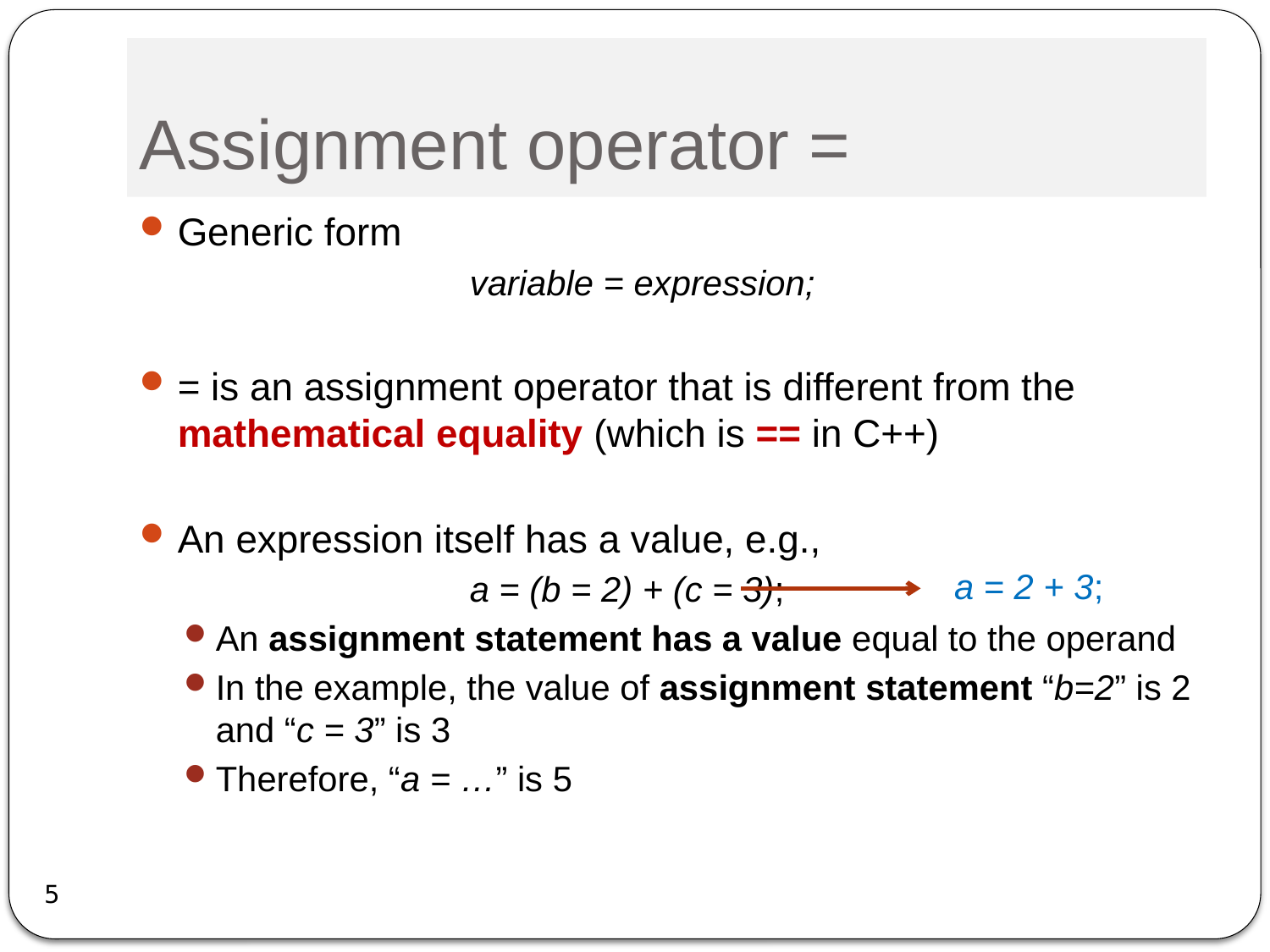

# Assignment operator =
Generic form
			variable = expression;

= is an assignment operator that is different from the mathematical equality (which is == in C++)

An expression itself has a value, e.g.,
			a = (b = 2) + (c = 3);
An assignment statement has a value equal to the operand
In the example, the value of assignment statement “b=2” is 2 and “c = 3” is 3
Therefore, “a = …” is 5

a = 2 + 3;
5